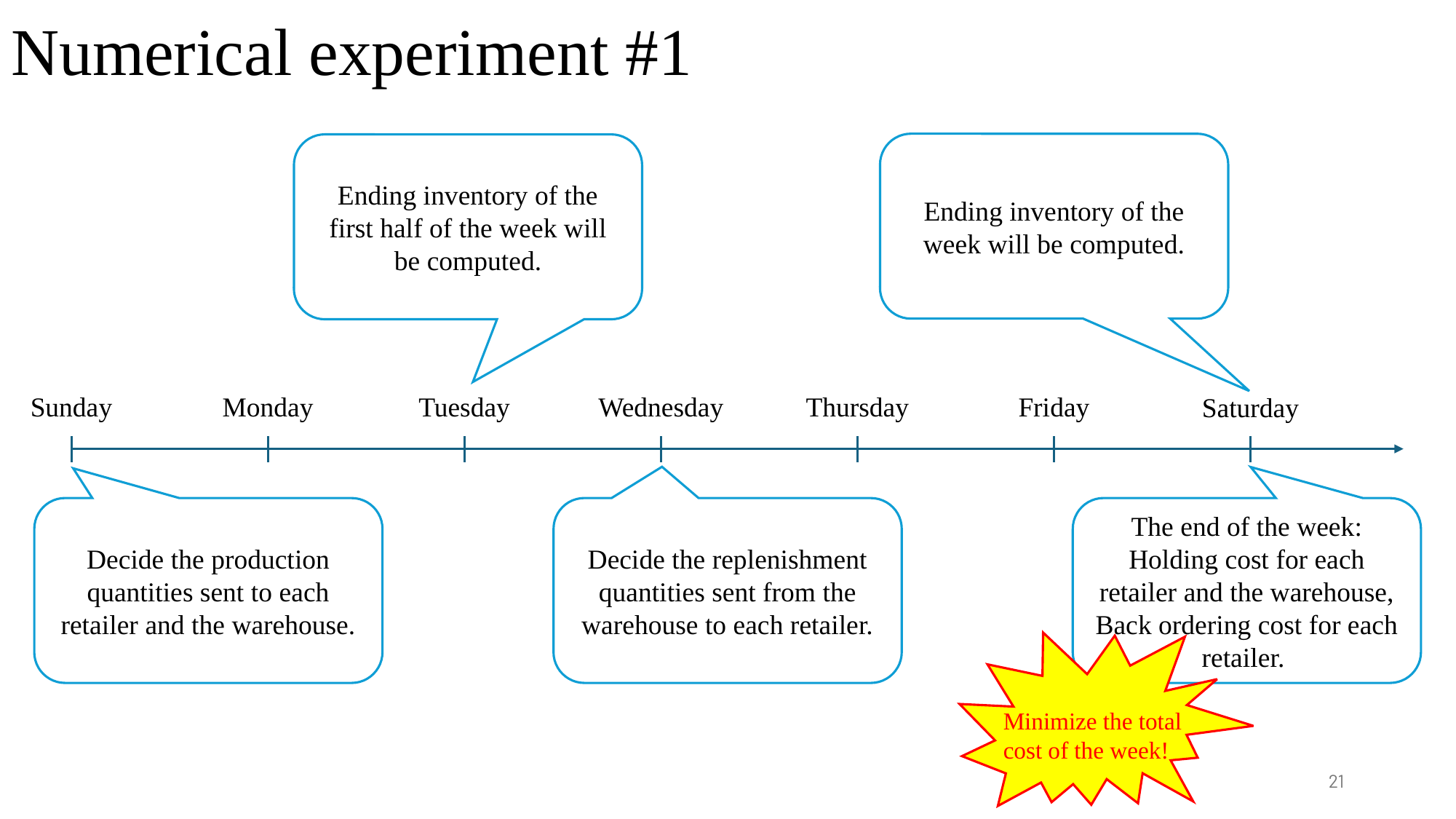

# Numerical experiment #1
Ending inventory of the week will be computed.
Ending inventory of the first half of the week will be computed.
Wednesday
Thursday
Friday
Sunday
Monday
Tuesday
Saturday
Decide the production quantities sent to each retailer and the warehouse.
Decide the replenishment quantities sent from the warehouse to each retailer.
The end of the week: Holding cost for each retailer and the warehouse,
Back ordering cost for each retailer.

Minimize the total cost of the week!
21